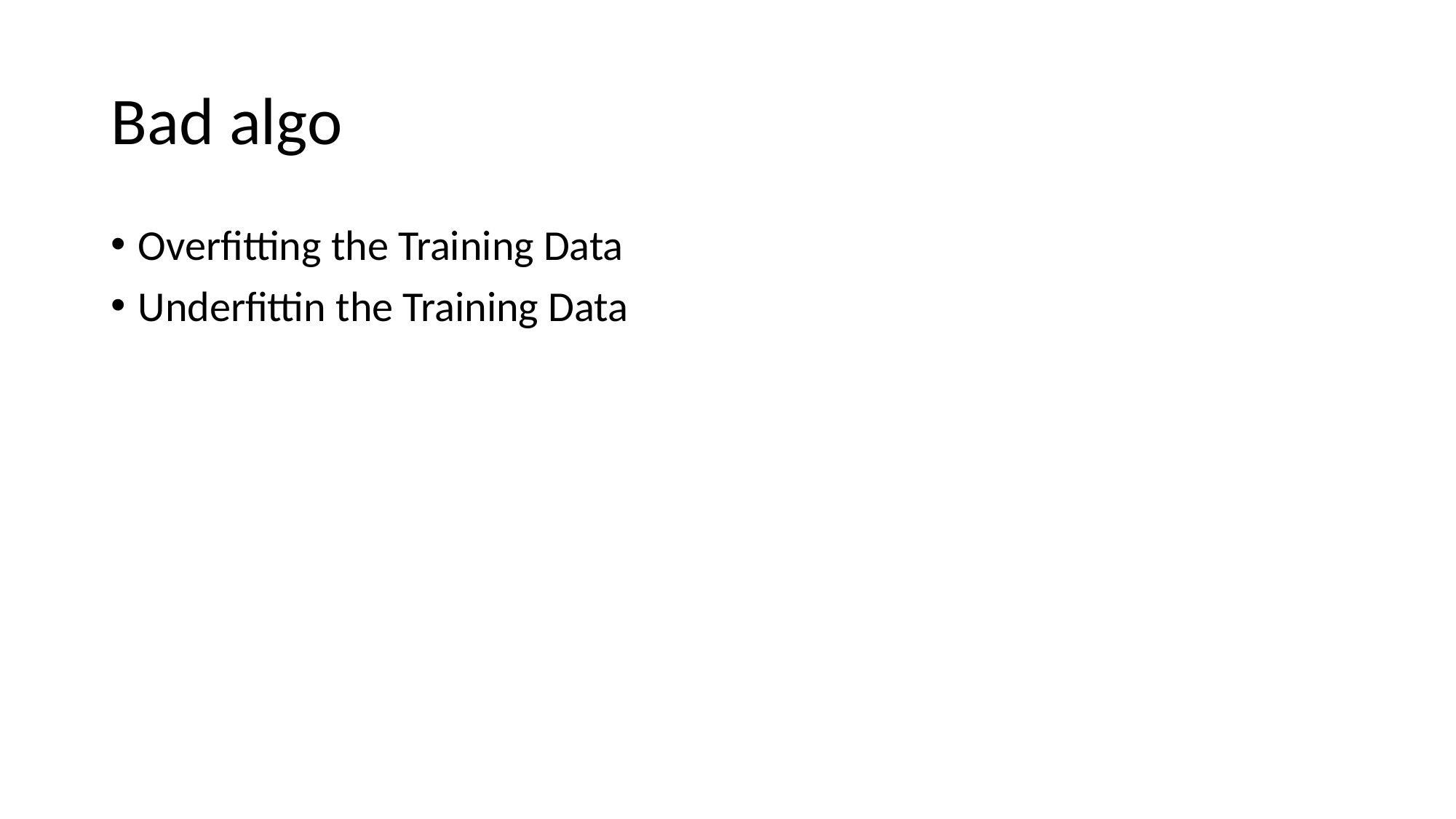

# Bad algo
Overfitting the Training Data
Underfittin the Training Data